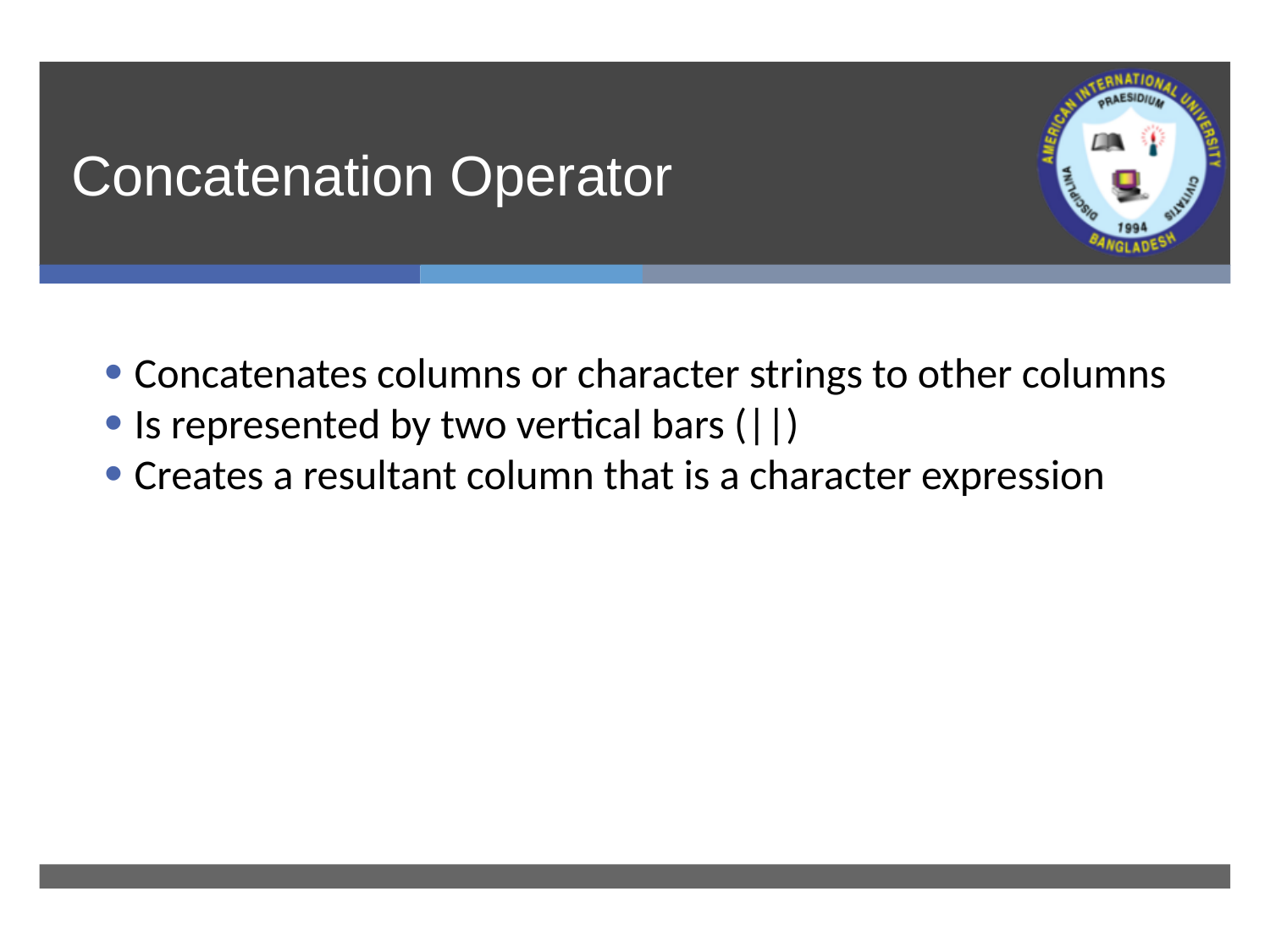

# Concatenation Operator
Concatenates columns or character strings to other columns
Is represented by two vertical bars (||)
Creates a resultant column that is a character expression